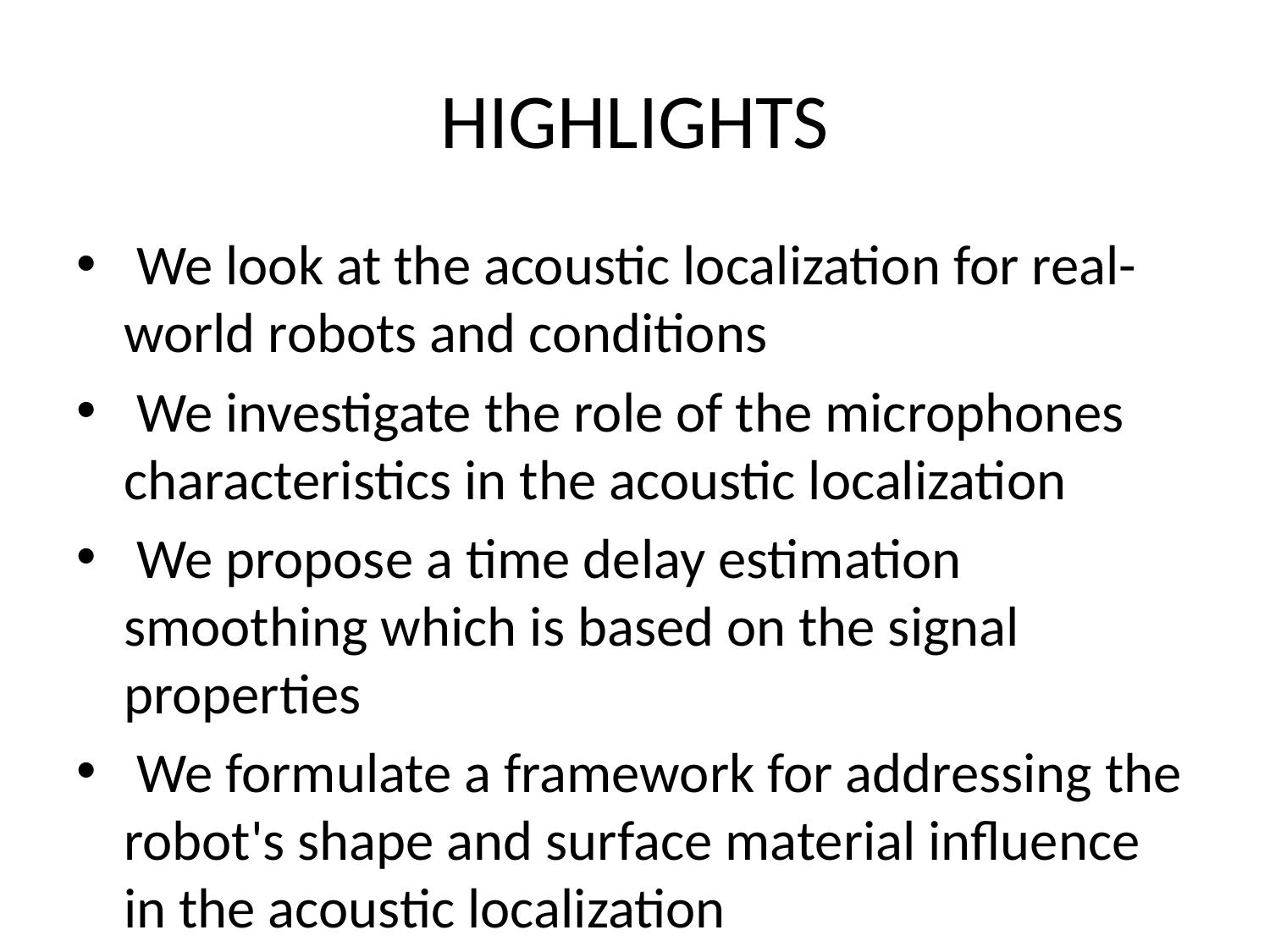

# HIGHLIGHTS
 We look at the acoustic localization for real-world robots and conditions
 We investigate the role of the microphones characteristics in the acoustic localization
 We propose a time delay estimation smoothing which is based on the signal properties
 We formulate a framework for addressing the robot's shape and surface material influence in the acoustic localization
 We propose a pre-processing approach for enhancing the acoustic localization performance